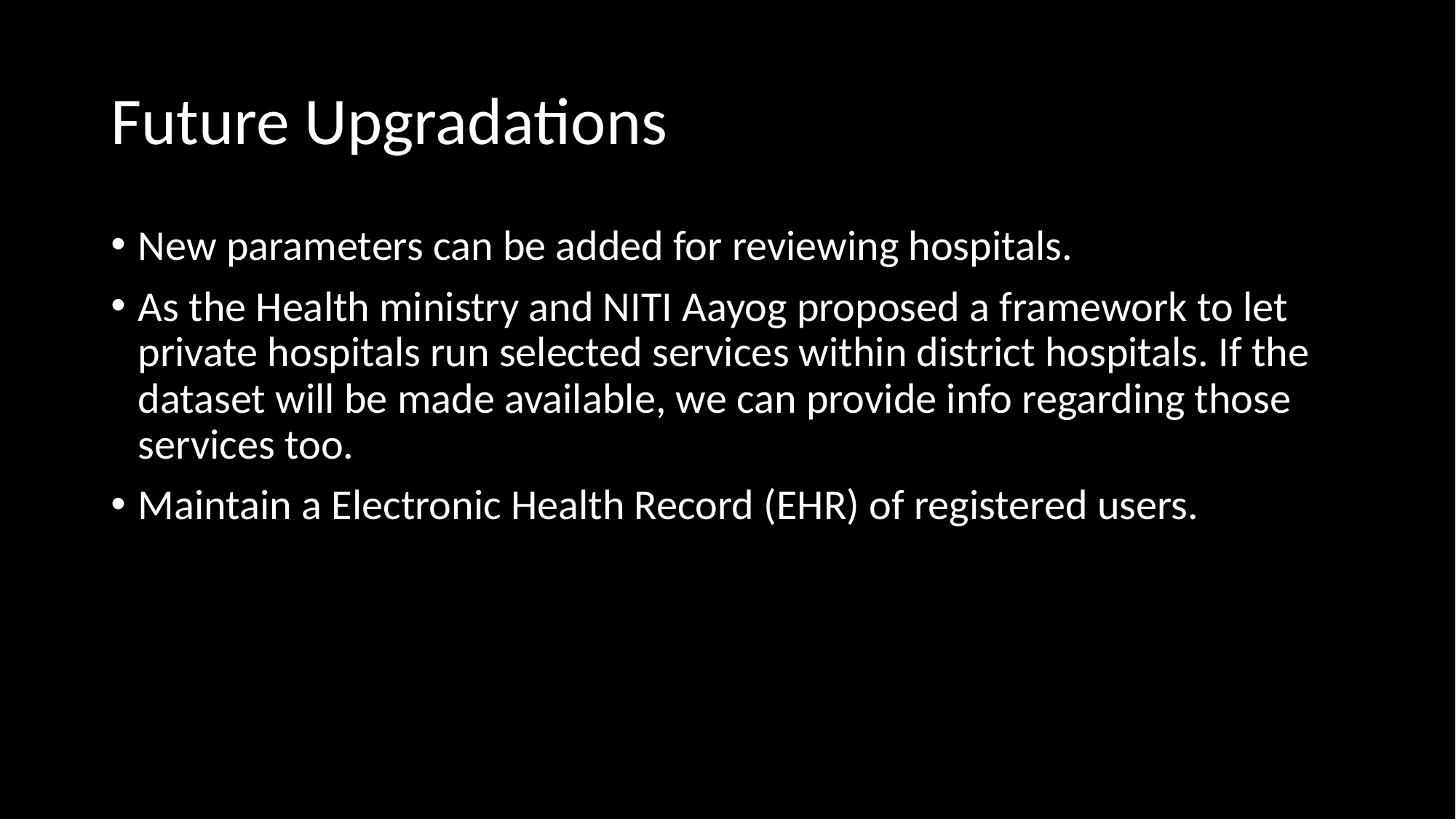

# Future Upgradations
New parameters can be added for reviewing hospitals.
As the Health ministry and NITI Aayog proposed a framework to let private hospitals run selected services within district hospitals. If the dataset will be made available, we can provide info regarding those services too.
Maintain a Electronic Health Record (EHR) of registered users.